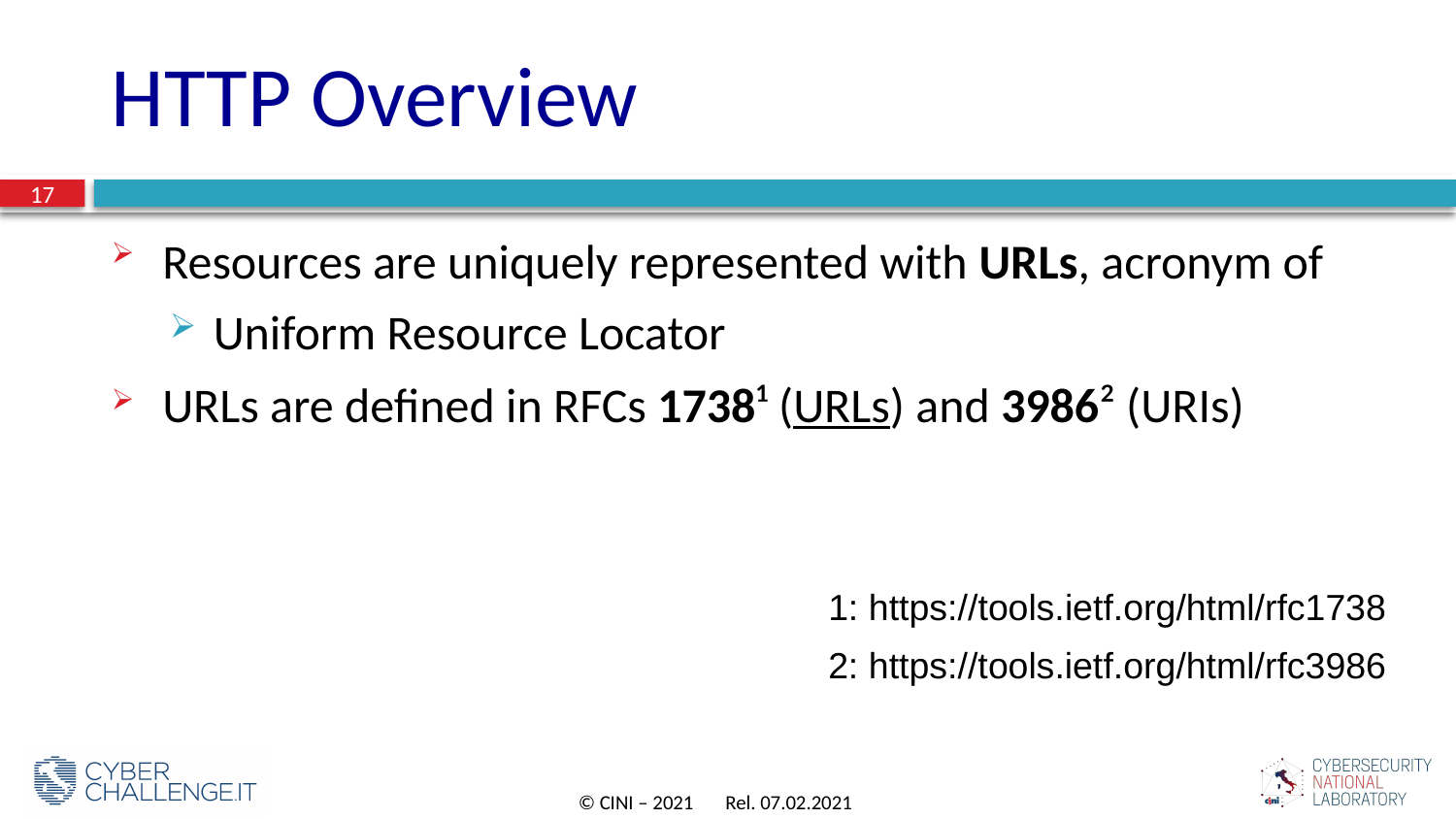

# HTTP Overview
17
Resources are uniquely represented with URLs, acronym of
Uniform Resource Locator
URLs are defined in RFCs 1738¹ (URLs) and 3986² (URIs)

1: https://tools.ietf.org/html/rfc1738
2: https://tools.ietf.org/html/rfc3986